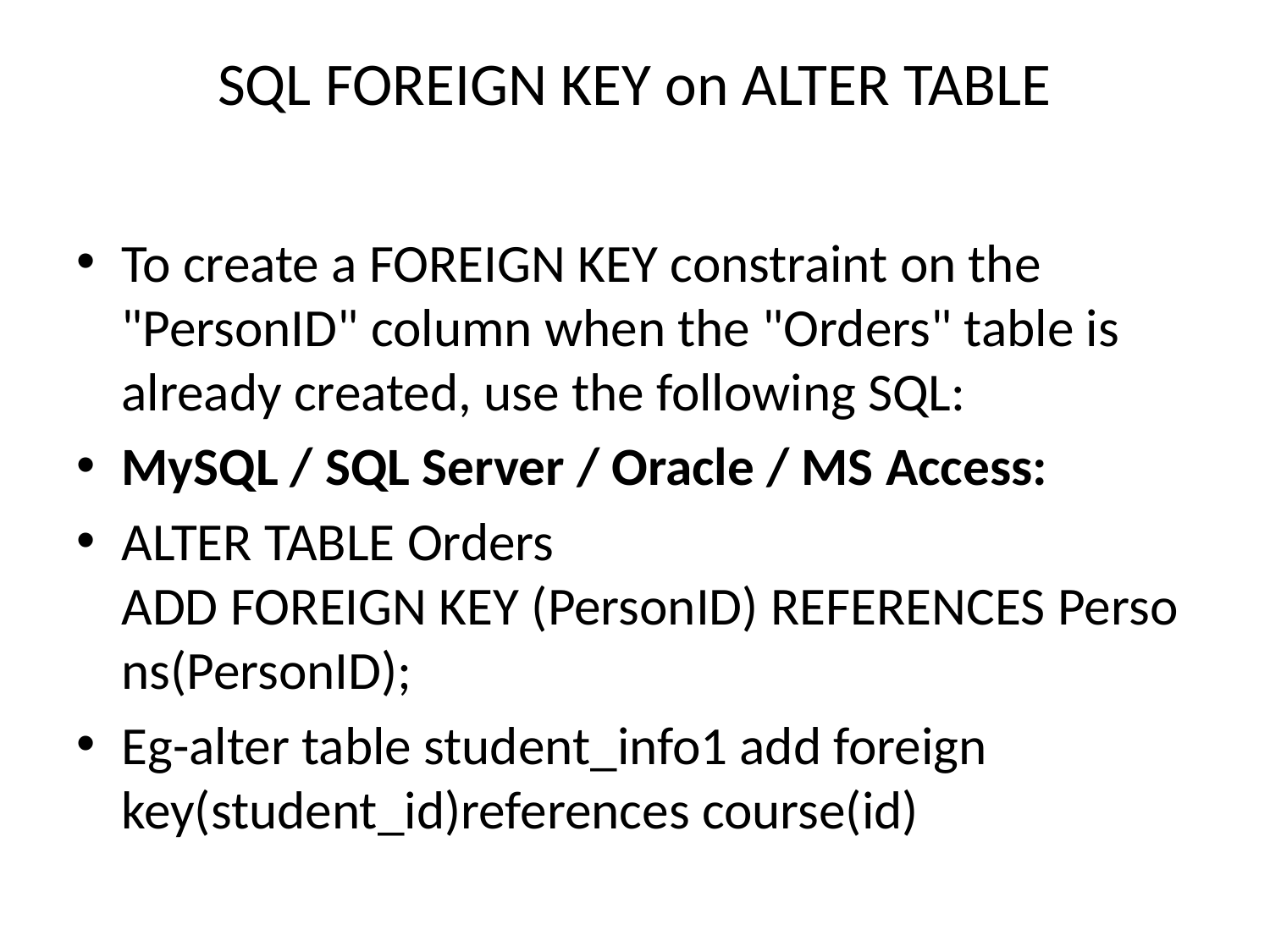

# SQL FOREIGN KEY on ALTER TABLE
To create a FOREIGN KEY constraint on the "PersonID" column when the "Orders" table is already created, use the following SQL:
MySQL / SQL Server / Oracle / MS Access:
ALTER TABLE Orders
ADD FOREIGN KEY (PersonID) REFERENCES Persons(PersonID);
Eg-alter table student_info1 add foreign key(student_id)references course(id)